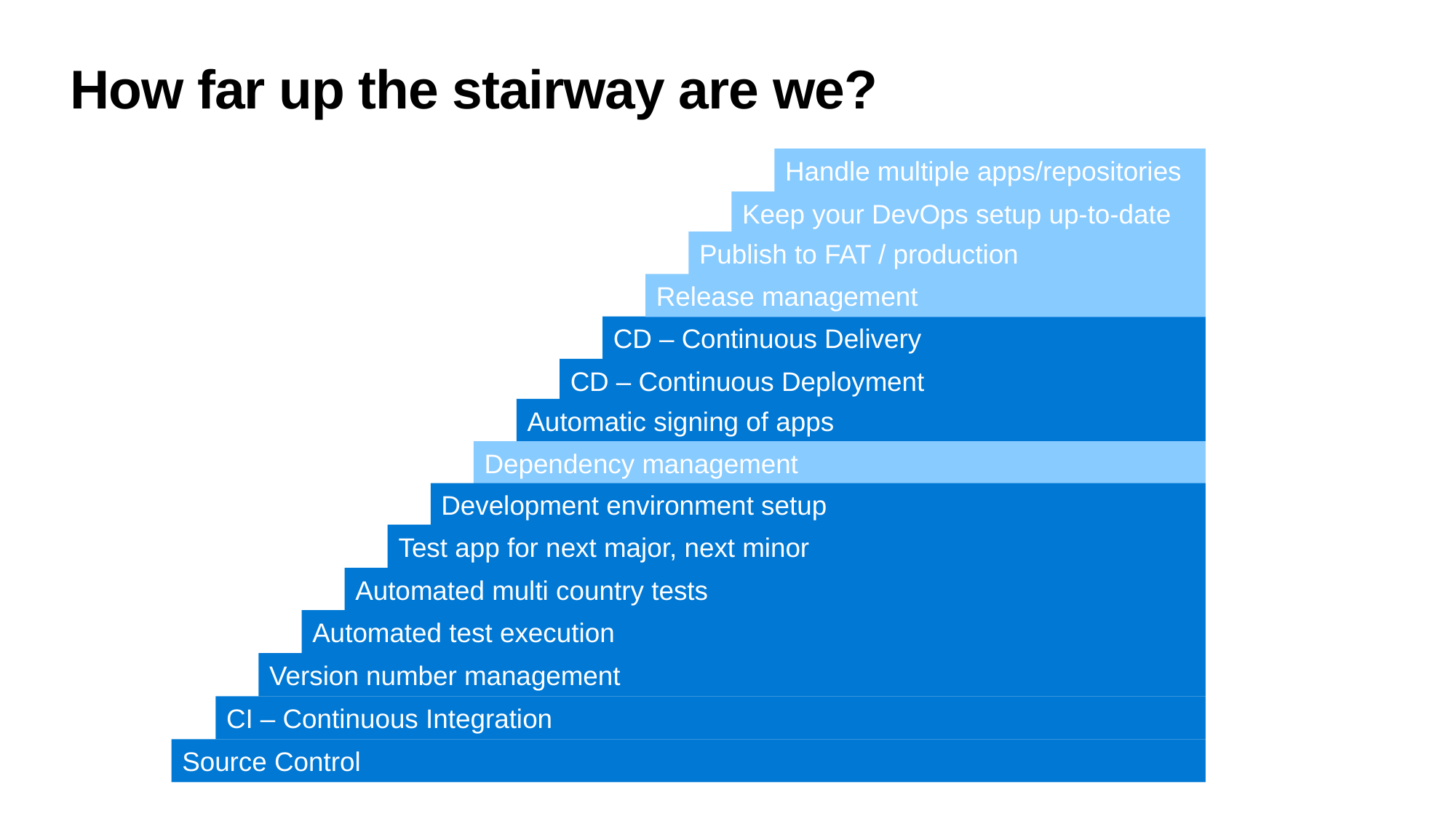

# How far up the stairway are we?

Handle multiple apps/repositories
Keep your DevOps setup up-to-date
Publish to FAT / production
Release management
CD – Continuous Delivery
CD – Continuous Deployment
Automatic signing of apps
Dependency management
Development environment setup
Test app for next major, next minor
Automated multi country tests
Automated test execution
Version number management
CI – Continuous Integration
Source Control